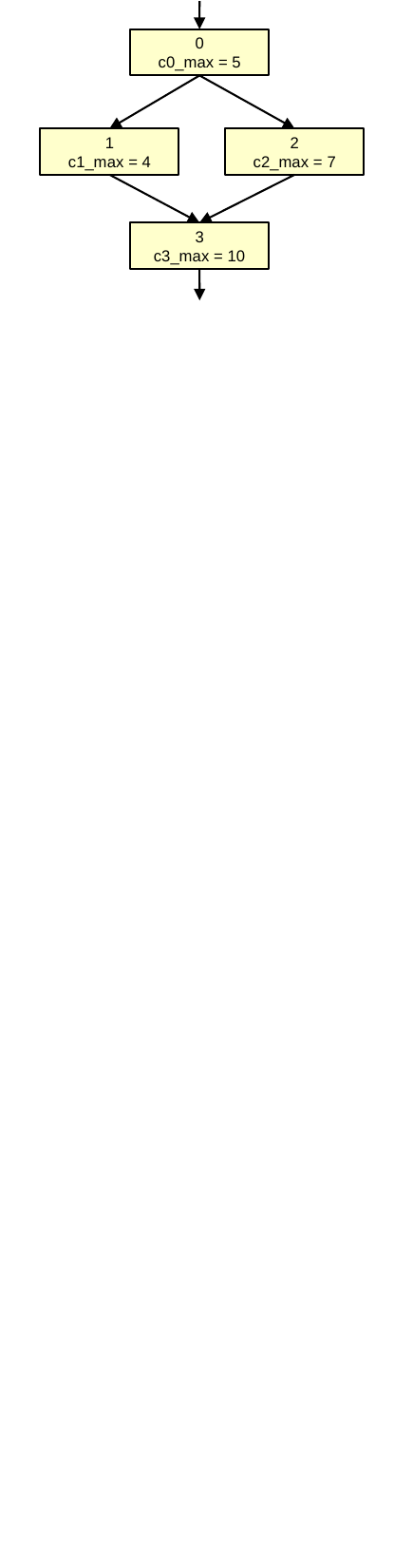

0
c0_max = 5
1
c1_max = 4
2
c2_max = 7
3
c3_max = 10